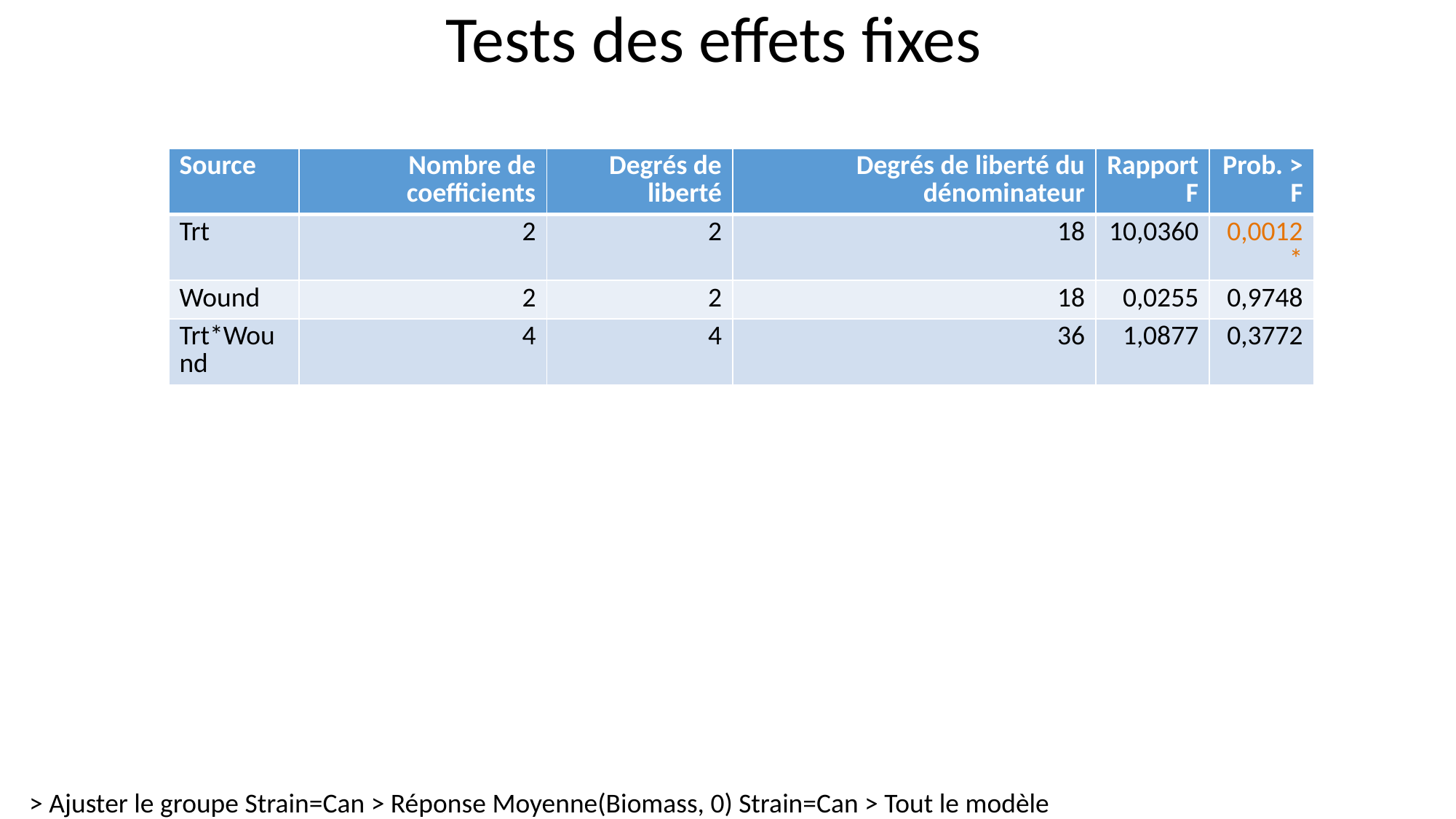

# Tests des effets fixes
| Source | Nombre de coefficients | Degrés de liberté | Degrés de liberté du dénominateur | Rapport F | Prob. > F |
| --- | --- | --- | --- | --- | --- |
| Trt | 2 | 2 | 18 | 10,0360 | 0,0012\* |
| Wound | 2 | 2 | 18 | 0,0255 | 0,9748 |
| Trt\*Wound | 4 | 4 | 36 | 1,0877 | 0,3772 |
> Ajuster le groupe Strain=Can > Réponse Moyenne(Biomass, 0) Strain=Can > Tout le modèle